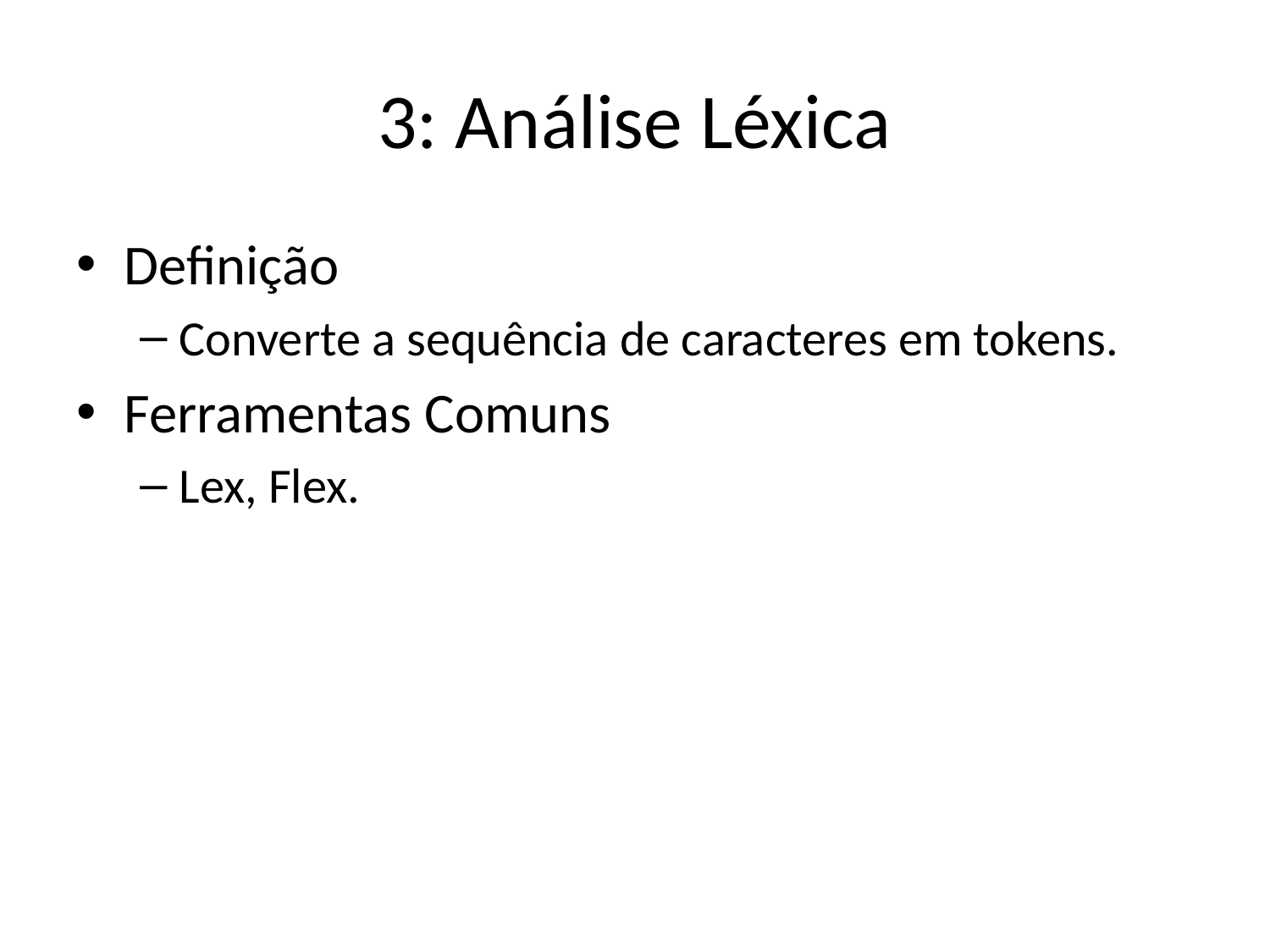

# 3: Análise Léxica
Definição
Converte a sequência de caracteres em tokens.
Ferramentas Comuns
Lex, Flex.